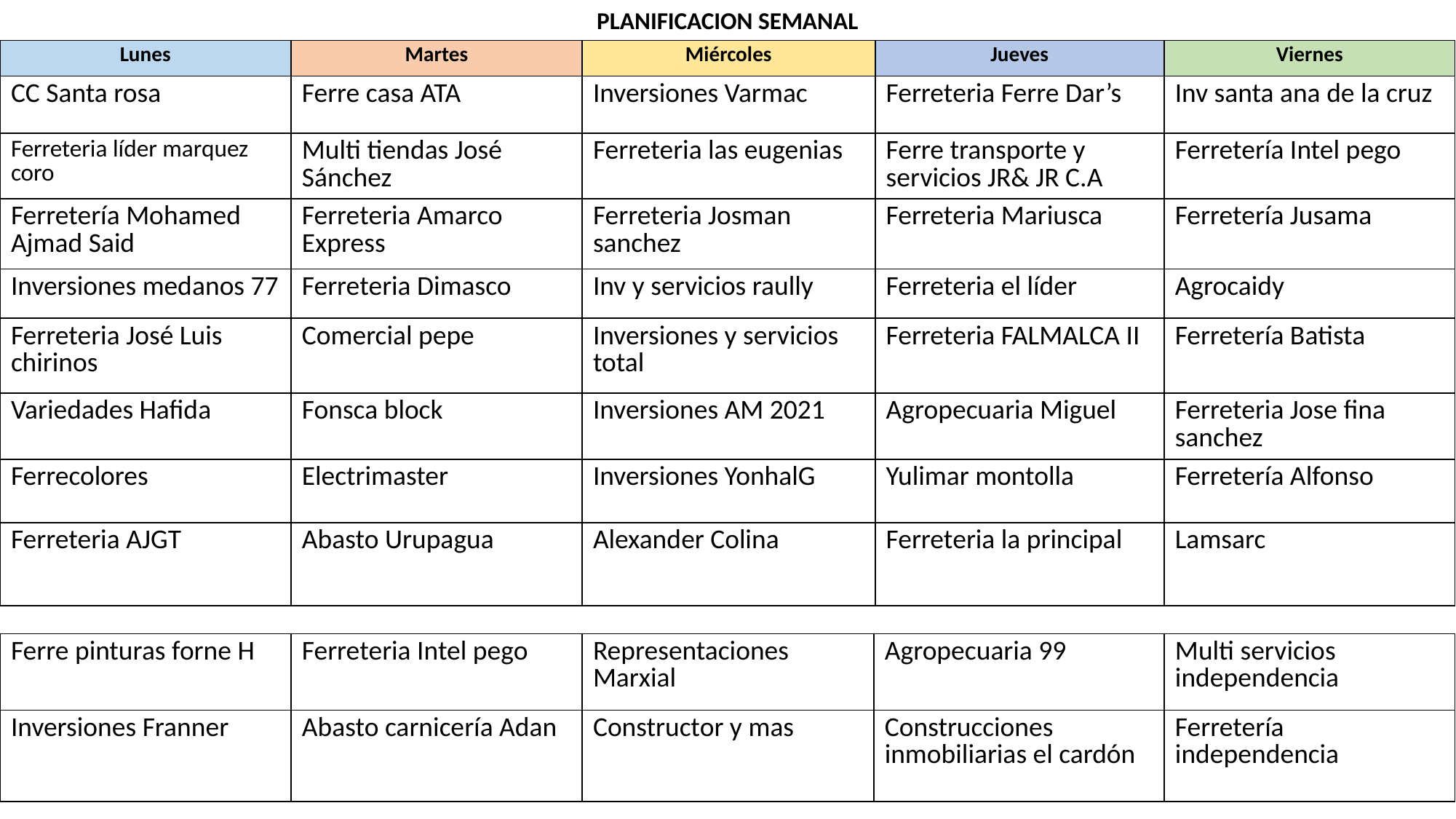

PLANIFICACION SEMANAL
| Lunes | Martes | Miércoles | Jueves | Viernes |
| --- | --- | --- | --- | --- |
| CC Santa rosa | Ferre casa ATA | Inversiones Varmac | Ferreteria Ferre Dar’s | Inv santa ana de la cruz |
| Ferreteria líder marquez coro | Multi tiendas José Sánchez | Ferreteria las eugenias | Ferre transporte y servicios JR& JR C.A | Ferretería Intel pego |
| Ferretería Mohamed Ajmad Said | Ferreteria Amarco Express | Ferreteria Josman sanchez | Ferreteria Mariusca | Ferretería Jusama |
| Inversiones medanos 77 | Ferreteria Dimasco | Inv y servicios raully | Ferreteria el líder | Agrocaidy |
| Ferreteria José Luis chirinos | Comercial pepe | Inversiones y servicios total | Ferreteria FALMALCA II | Ferretería Batista |
| Variedades Hafida | Fonsca block | Inversiones AM 2021 | Agropecuaria Miguel | Ferreteria Jose fina sanchez |
| Ferrecolores | Electrimaster | Inversiones YonhalG | Yulimar montolla | Ferretería Alfonso |
| Ferreteria AJGT | Abasto Urupagua | Alexander Colina | Ferreteria la principal | Lamsarc |
| Ferre pinturas forne H | Ferreteria Intel pego | Representaciones Marxial | Agropecuaria 99 | Multi servicios independencia |
| --- | --- | --- | --- | --- |
| Inversiones Franner | Abasto carnicería Adan | Constructor y mas | Construcciones inmobiliarias el cardón | Ferretería independencia |